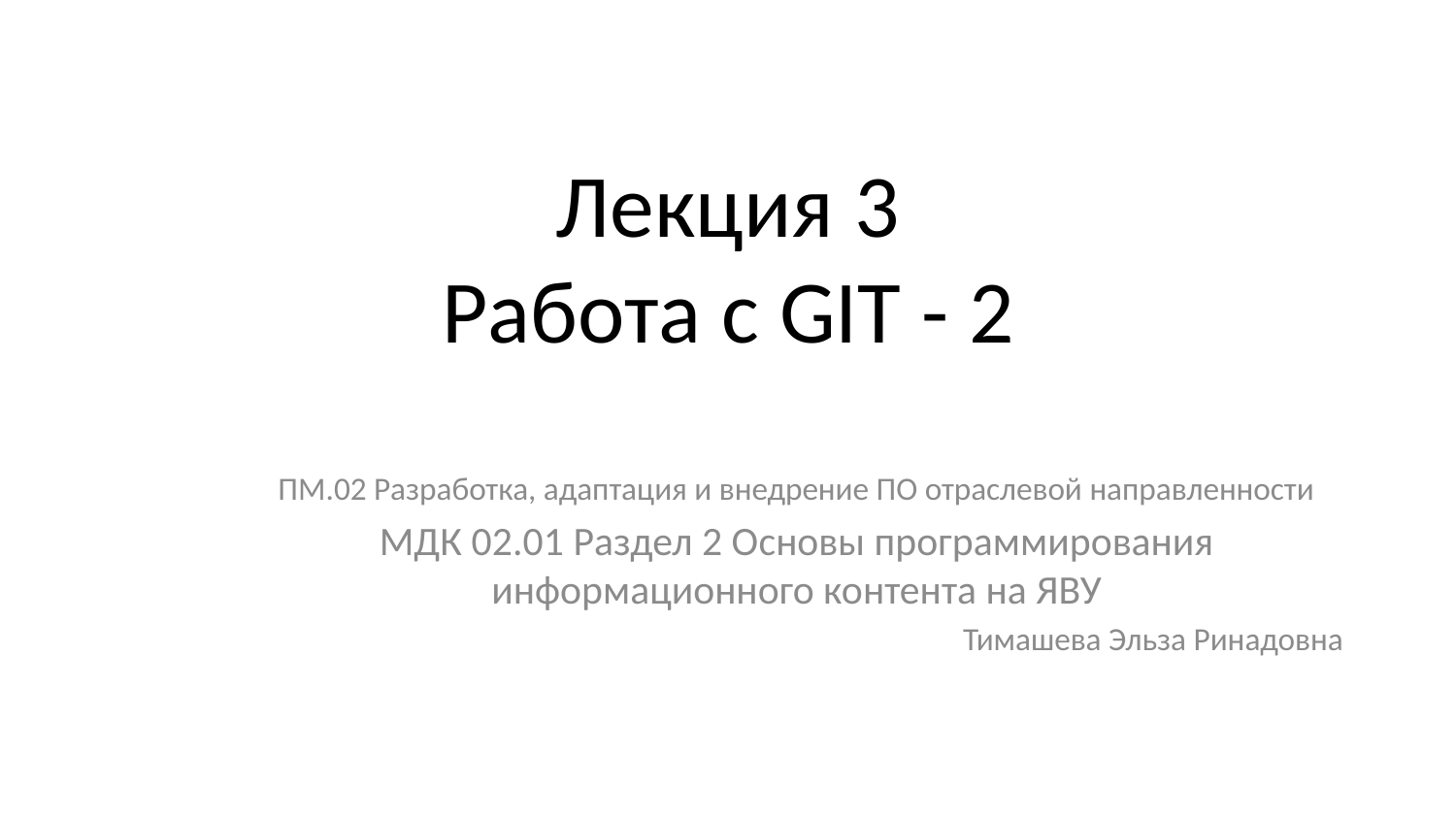

# Лекция 3 Работа с GIT - 2
ПМ.02 Разработка, адаптация и внедрение ПО отраслевой направленности
МДК 02.01 Раздел 2 Основы программирования информационного контента на ЯВУ
Тимашева Эльза Ринадовна